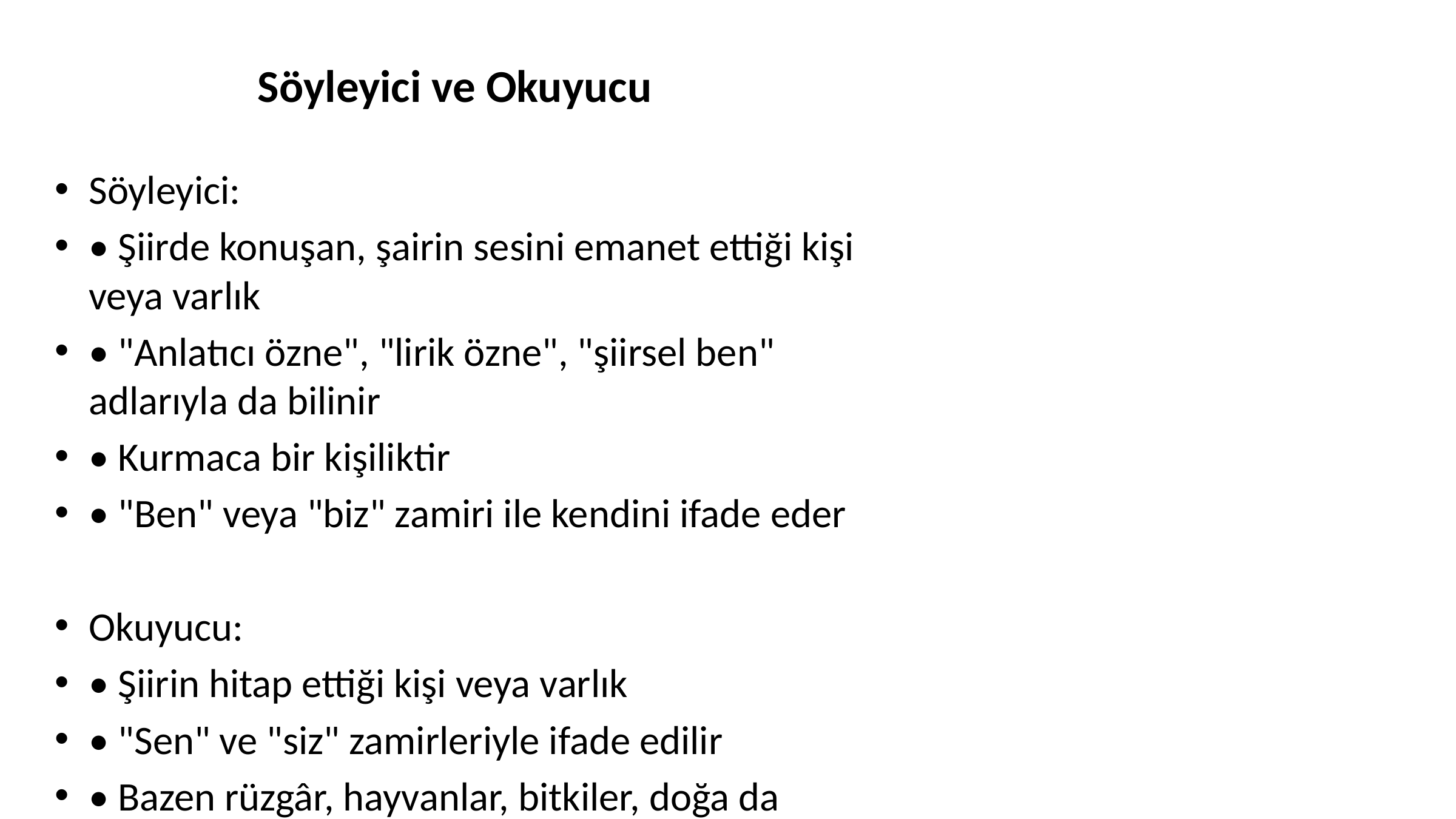

# Söyleyici ve Okuyucu
Söyleyici:
• Şiirde konuşan, şairin sesini emanet ettiği kişi veya varlık
• "Anlatıcı özne", "lirik özne", "şiirsel ben" adlarıyla da bilinir
• Kurmaca bir kişiliktir
• "Ben" veya "biz" zamiri ile kendini ifade eder

Okuyucu:
• Şiirin hitap ettiği kişi veya varlık
• "Sen" ve "siz" zamirleriyle ifade edilir
• Bazen rüzgâr, hayvanlar, bitkiler, doğa da olabilir

Örnekler:
Necip Fazıl Kısakürek:
"Sokaktayım, kimsesiz bir sokak ortasında;
Yürüyorum, arkama bakmadan yürüyorum."
→ Birinci kişi söyleyici örneği

Kaynak: Siir_Bilgisi_Birlestirilmis.docx - Bölüm 2